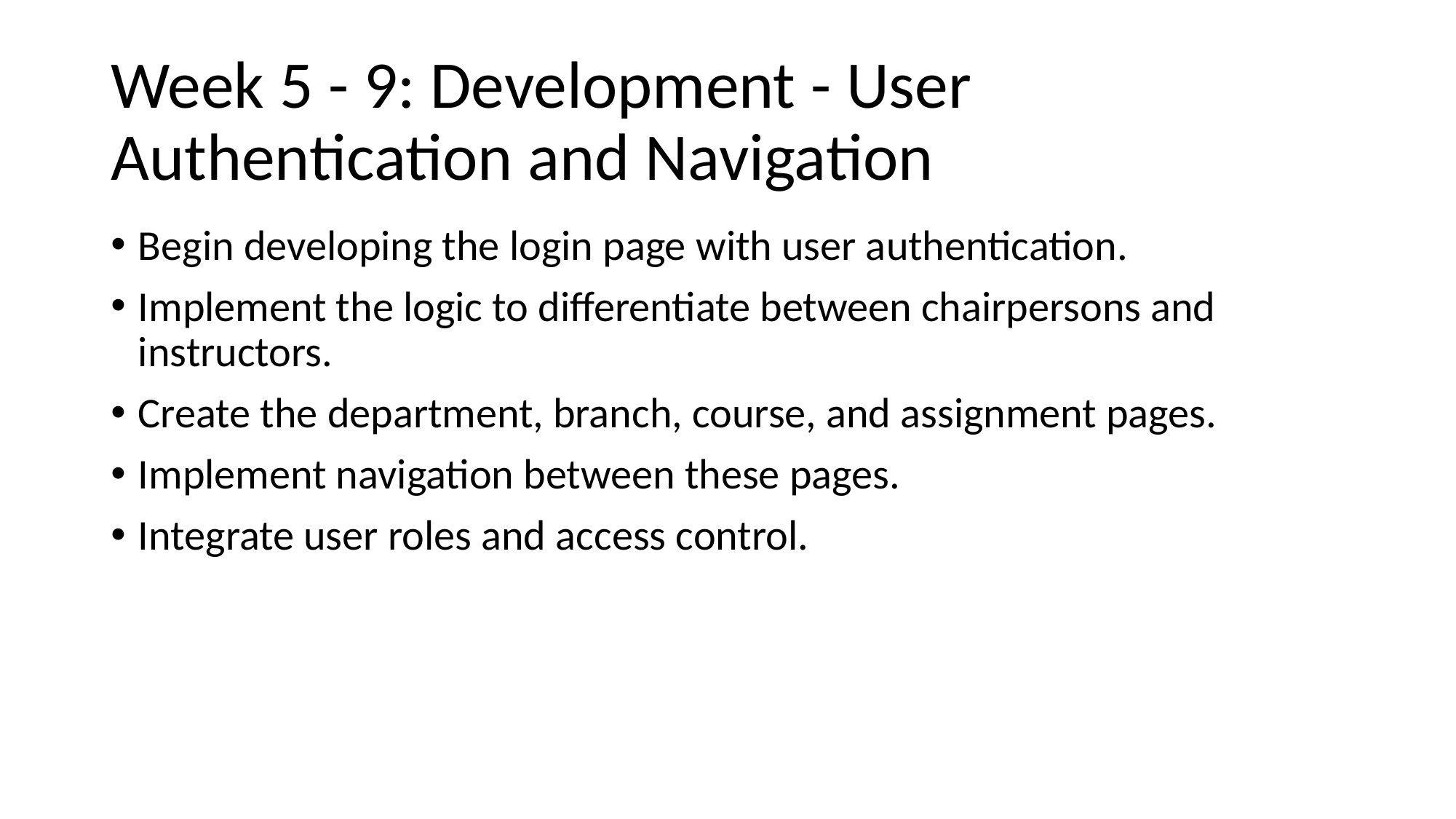

# Week 5 - 9: Development - User Authentication and Navigation
Begin developing the login page with user authentication.
Implement the logic to differentiate between chairpersons and instructors.
Create the department, branch, course, and assignment pages.
Implement navigation between these pages.
Integrate user roles and access control.